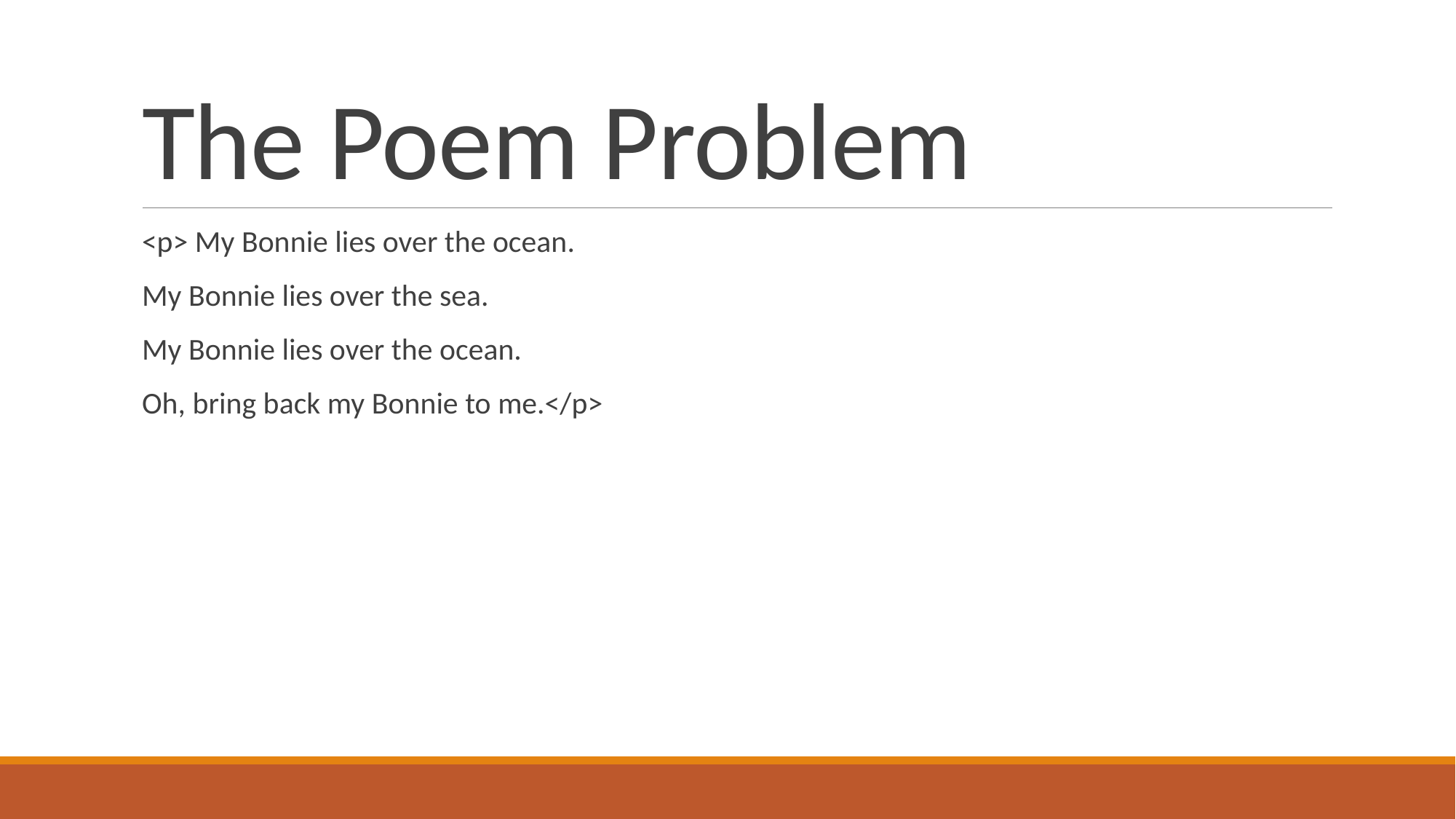

# The Poem Problem
<p> My Bonnie lies over the ocean.
My Bonnie lies over the sea.
My Bonnie lies over the ocean.
Oh, bring back my Bonnie to me.</p>